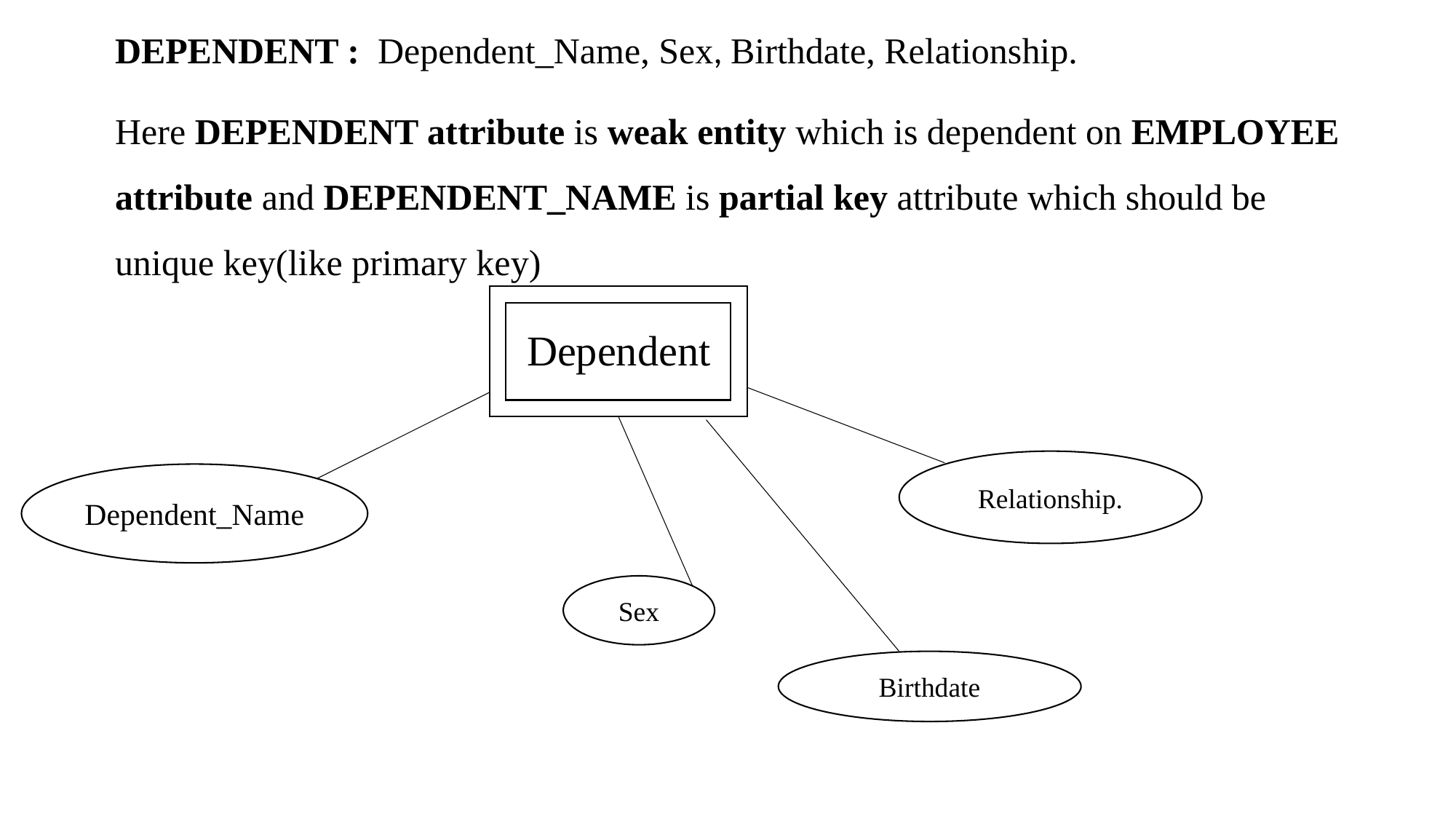

DEPENDENT :  Dependent_Name, Sex, Birthdate, Relationship.
Here DEPENDENT attribute is weak entity which is dependent on EMPLOYEE attribute and DEPENDENT_NAME is partial key attribute which should be unique key(like primary key)
			        Dependent

Relationship.
Dependent_Name
Sex
Birthdate